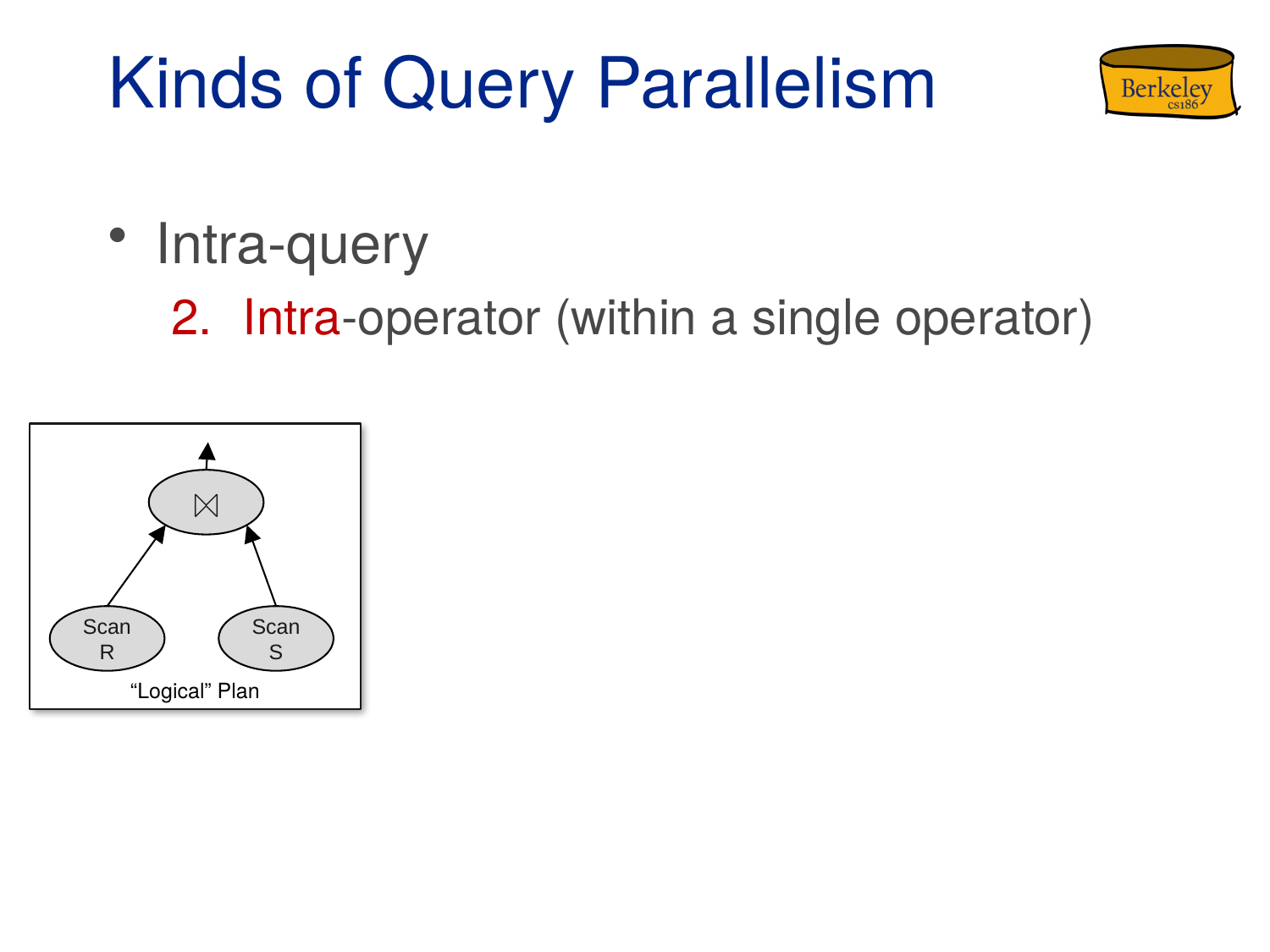

# Kinds of Query Parallelism
Intra-query
Intra-operator (within a single operator)
“Logical” Plan
⨝
Scan R
Scan S